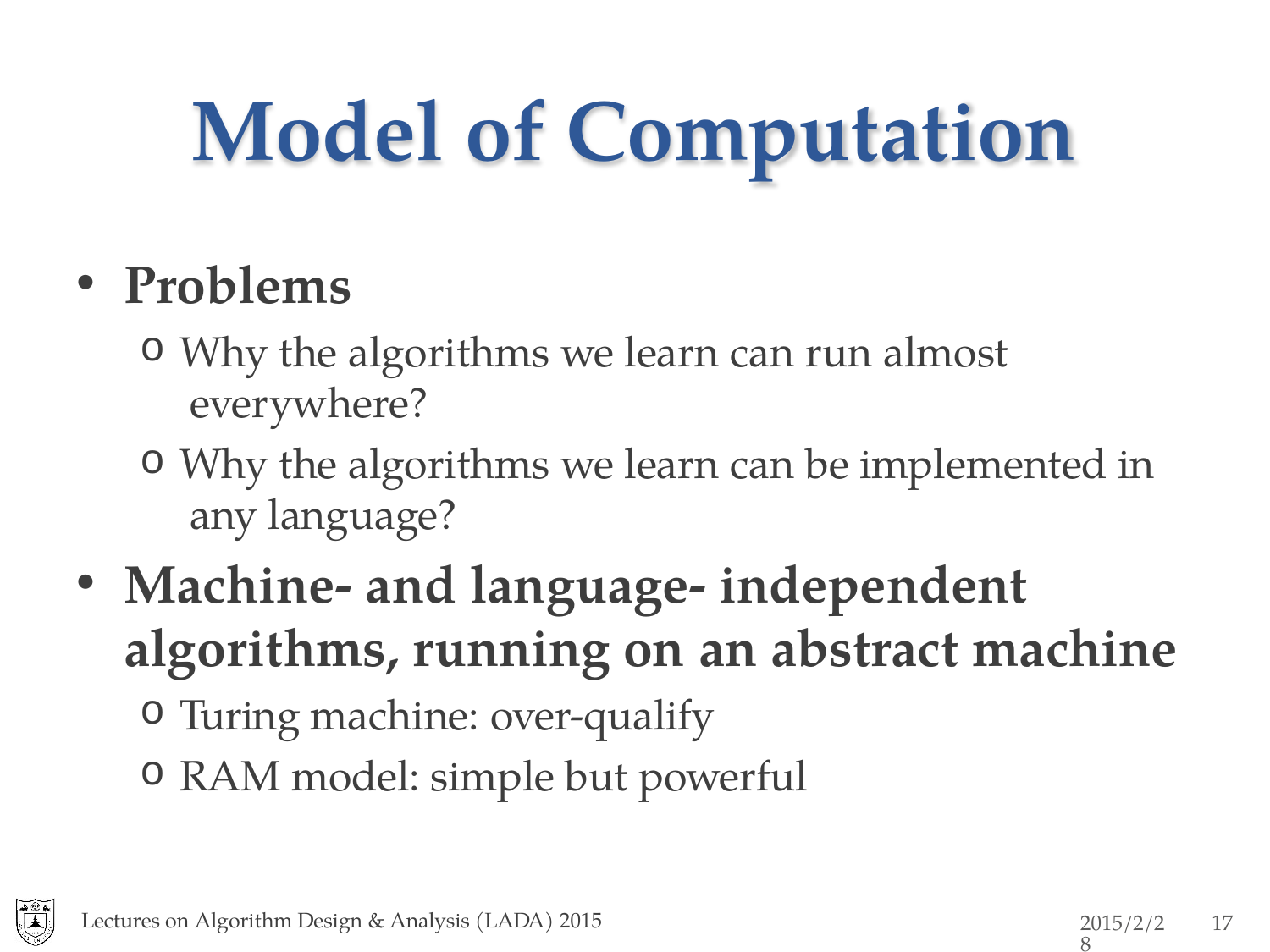

# Model of Computation
Problems
Why the algorithms we learn can run almost  everywhere?
Why the algorithms we learn can be implemented in  any language?
Machine- and language- independent  algorithms, running on an abstract machine
Turing machine: over-qualify
RAM model: simple but powerful
Lectures on Algorithm Design & Analysis (LADA) 2015
2015/2/28
17